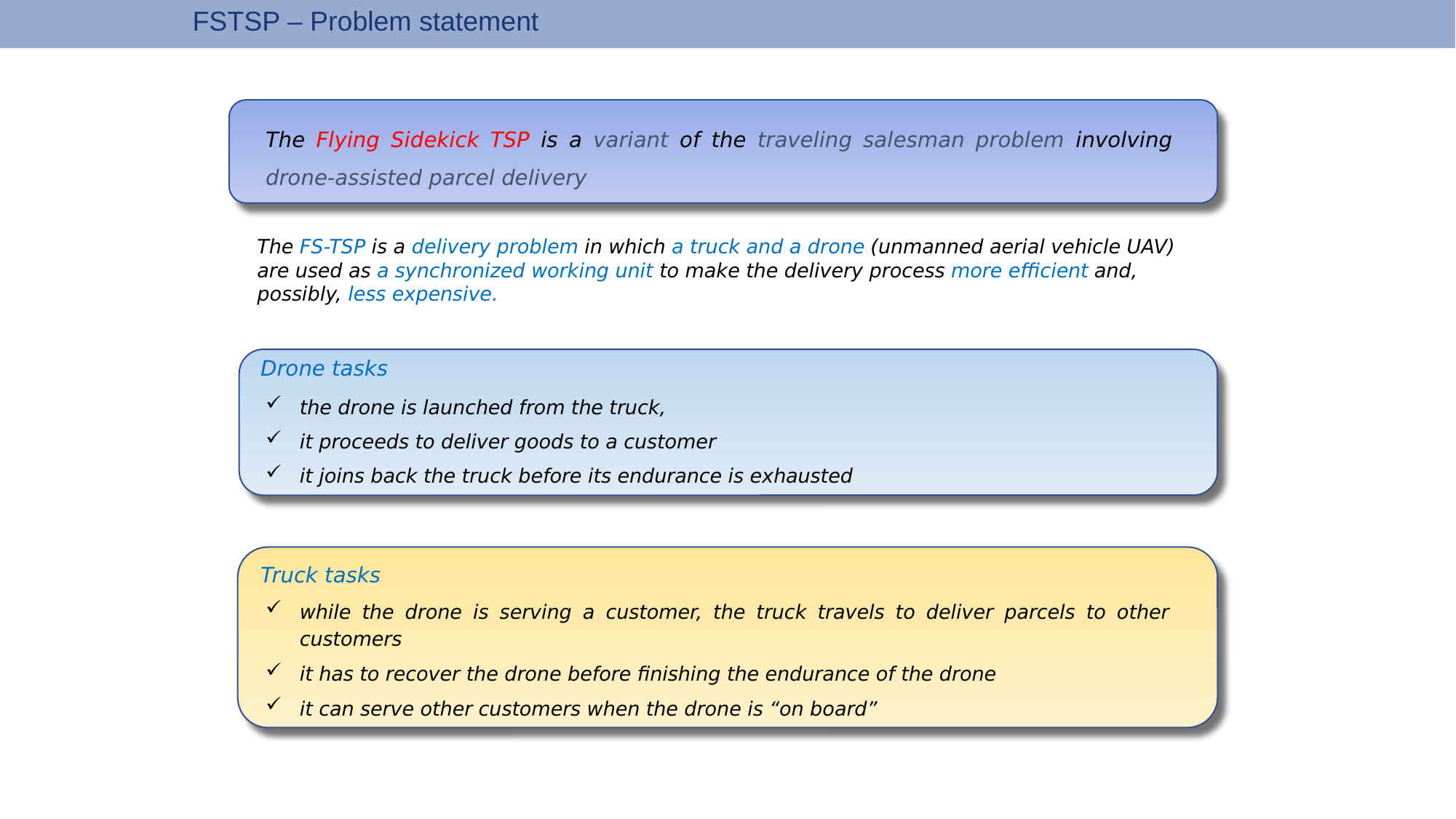

FSTSP – Problem statement

The Flying Sidekick TSP is a variant of the traveling salesman problem involving drone-assisted parcel delivery
The FS-TSP is a delivery problem in which a truck and a drone (unmanned aerial vehicle UAV) are used as a synchronized working unit to make the delivery process more efficient and, possibly, less expensive.
Drone tasks

the drone is launched from the truck,
it proceeds to deliver goods to a customer
it joins back the truck before its endurance is exhausted

Truck tasks
while the drone is serving a customer, the truck travels to deliver parcels to other customers
it has to recover the drone before finishing the endurance of the drone
it can serve other customers when the drone is “on board”